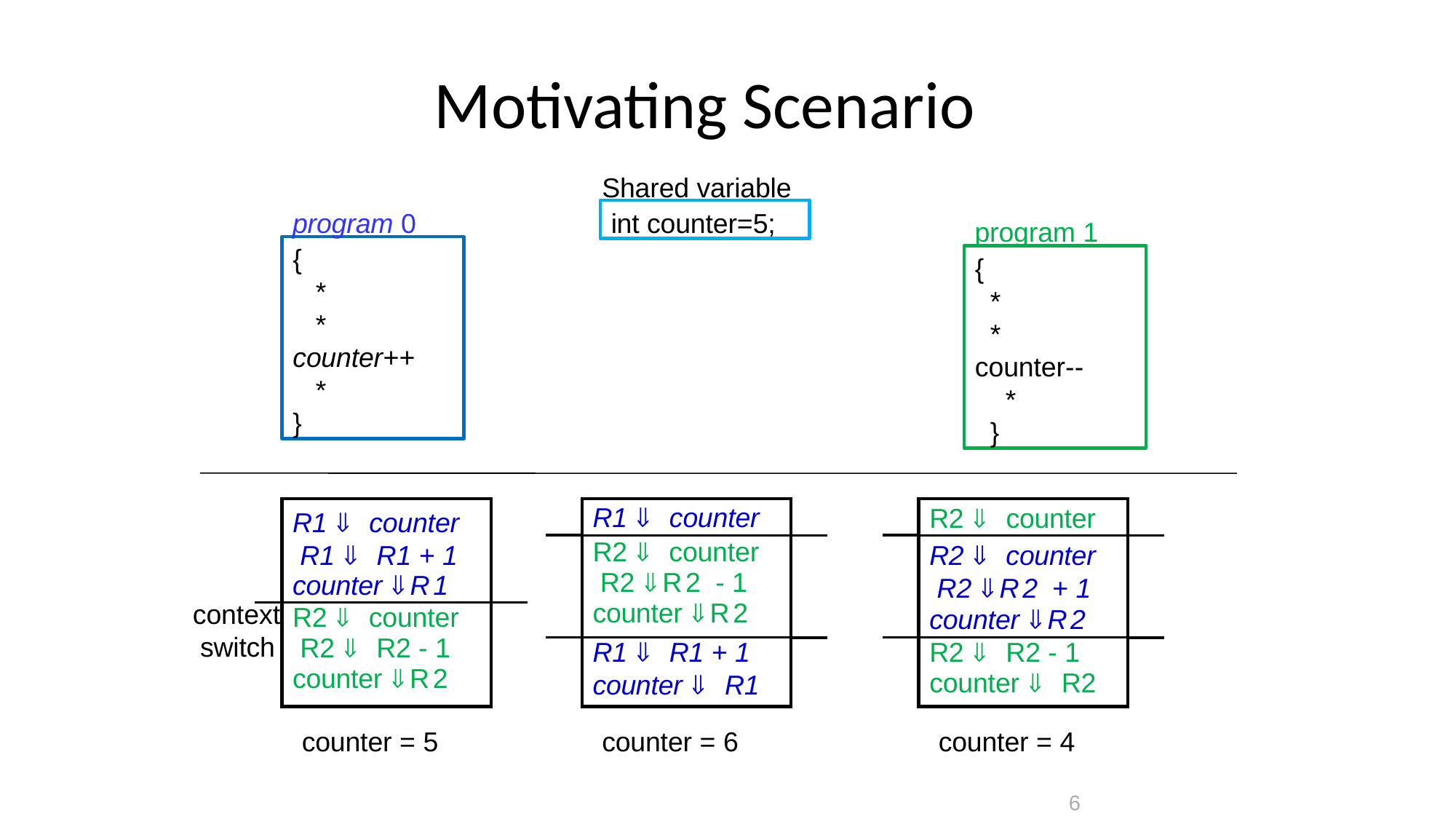

# Motivating Scenario
Shared variable
int counter=5;
program 0
program 1
{
*
*
counter++
*
}
{
*
*  counter--
*
}

|  | R1 ⇓ counter R1 ⇓ R1 + 1 counter ⇓R1 |  |
| --- | --- | --- |
|  | R2 ⇓ counter R2 ⇓ R2 - 1 counter ⇓R2 |  |
|  | R1 ⇓ counter |  |
| --- | --- | --- |
|  | R2 ⇓ counter R2 ⇓R2 - 1 counter ⇓R2 |  |
|  | R1 ⇓ R1 + 1 counter ⇓ R1 |  |
|  | R2 ⇓ counter |  |
| --- | --- | --- |
|  | R2 ⇓ counter R2 ⇓R2 + 1 counter ⇓R2 |  |
|  | R2 ⇓ R2 - 1 counter ⇓ R2 |  |
context  switch
counter = 5
counter = 6
counter = 4
6